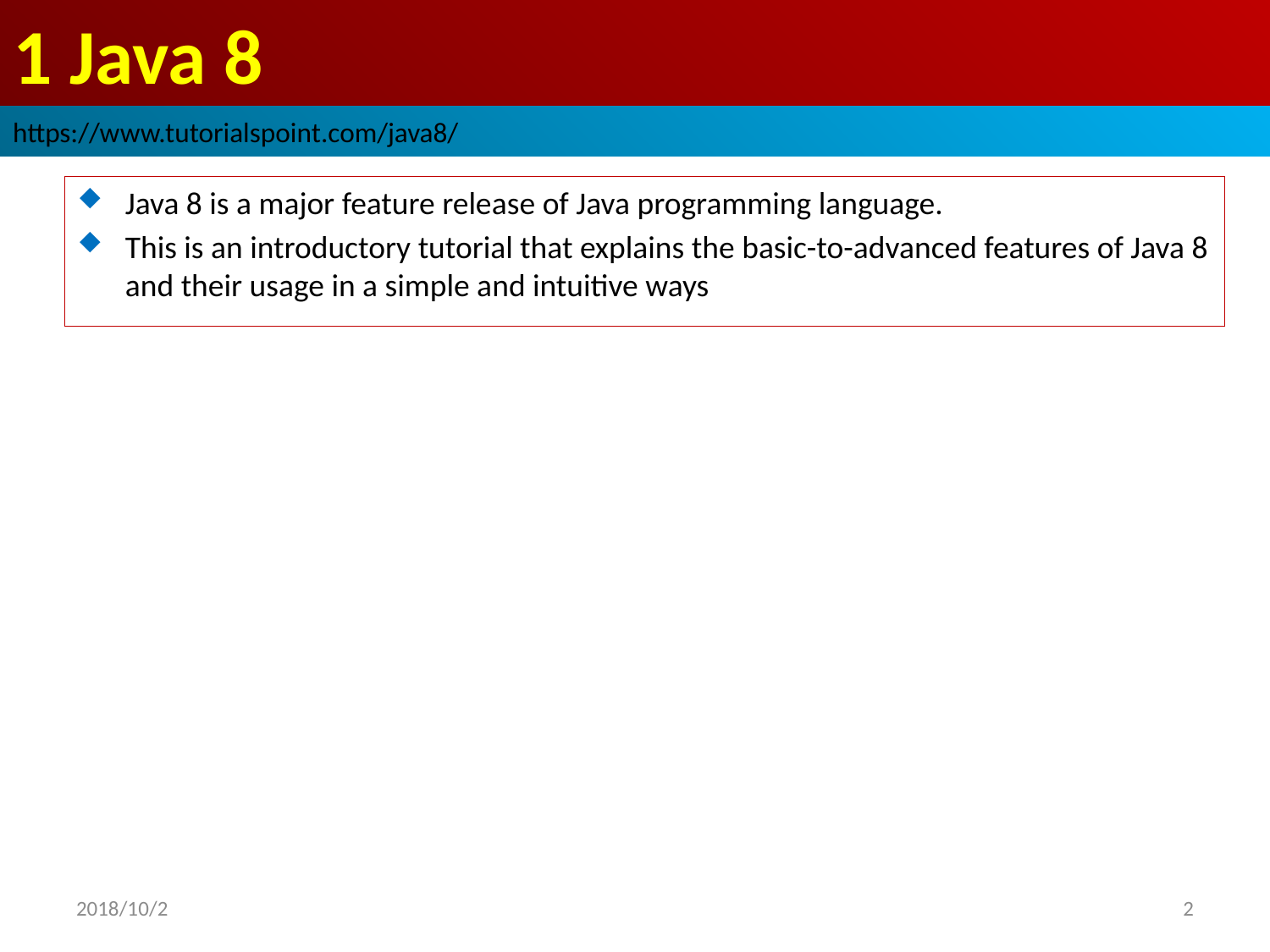

# 1 Java 8
https://www.tutorialspoint.com/java8/
Java 8 is a major feature release of Java programming language.
This is an introductory tutorial that explains the basic-to-advanced features of Java 8 and their usage in a simple and intuitive ways
2018/10/2
2